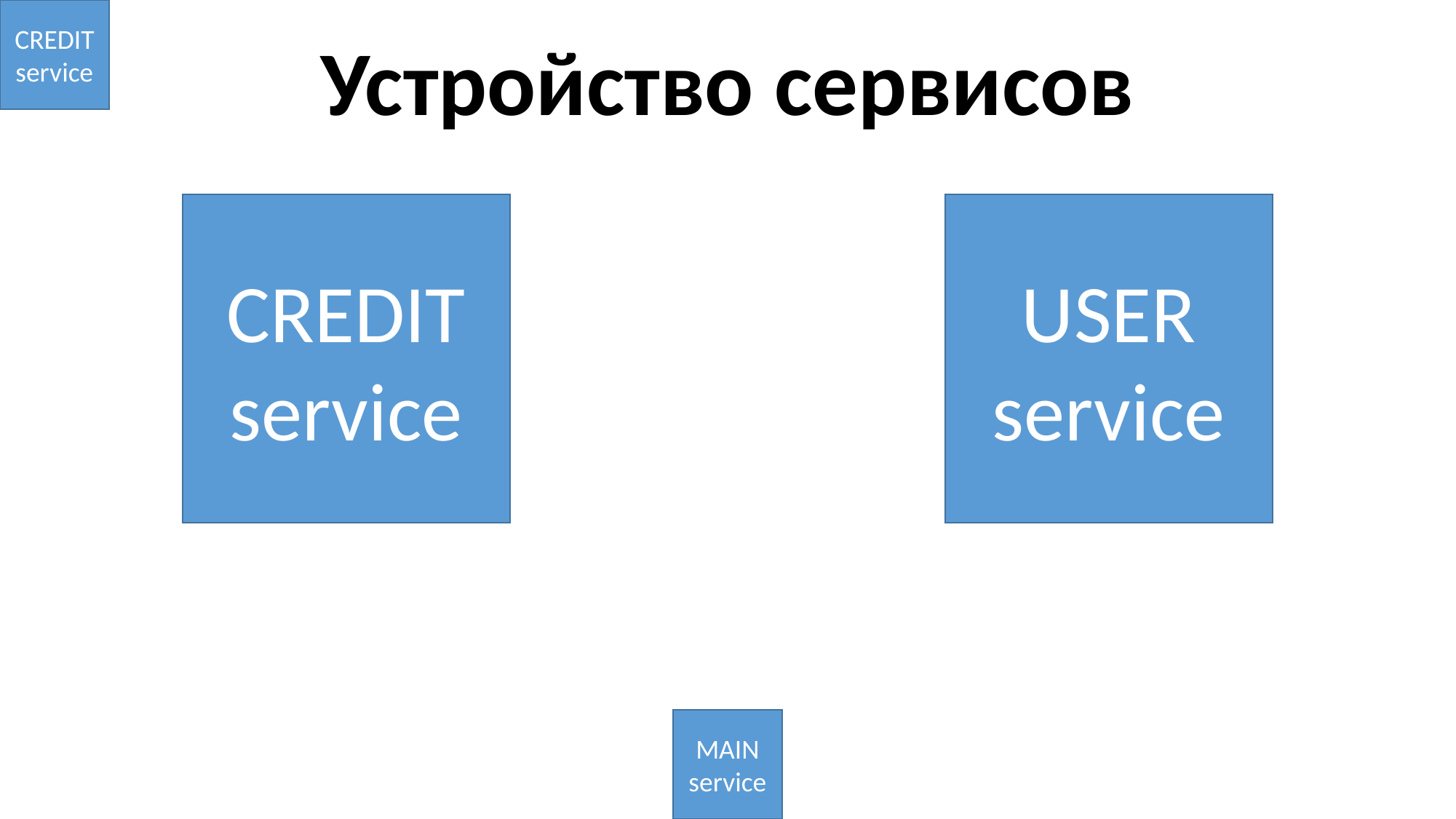

CREDIT
service
Устройство сервисов

CREDIT
service
USER
service
MAIN
service